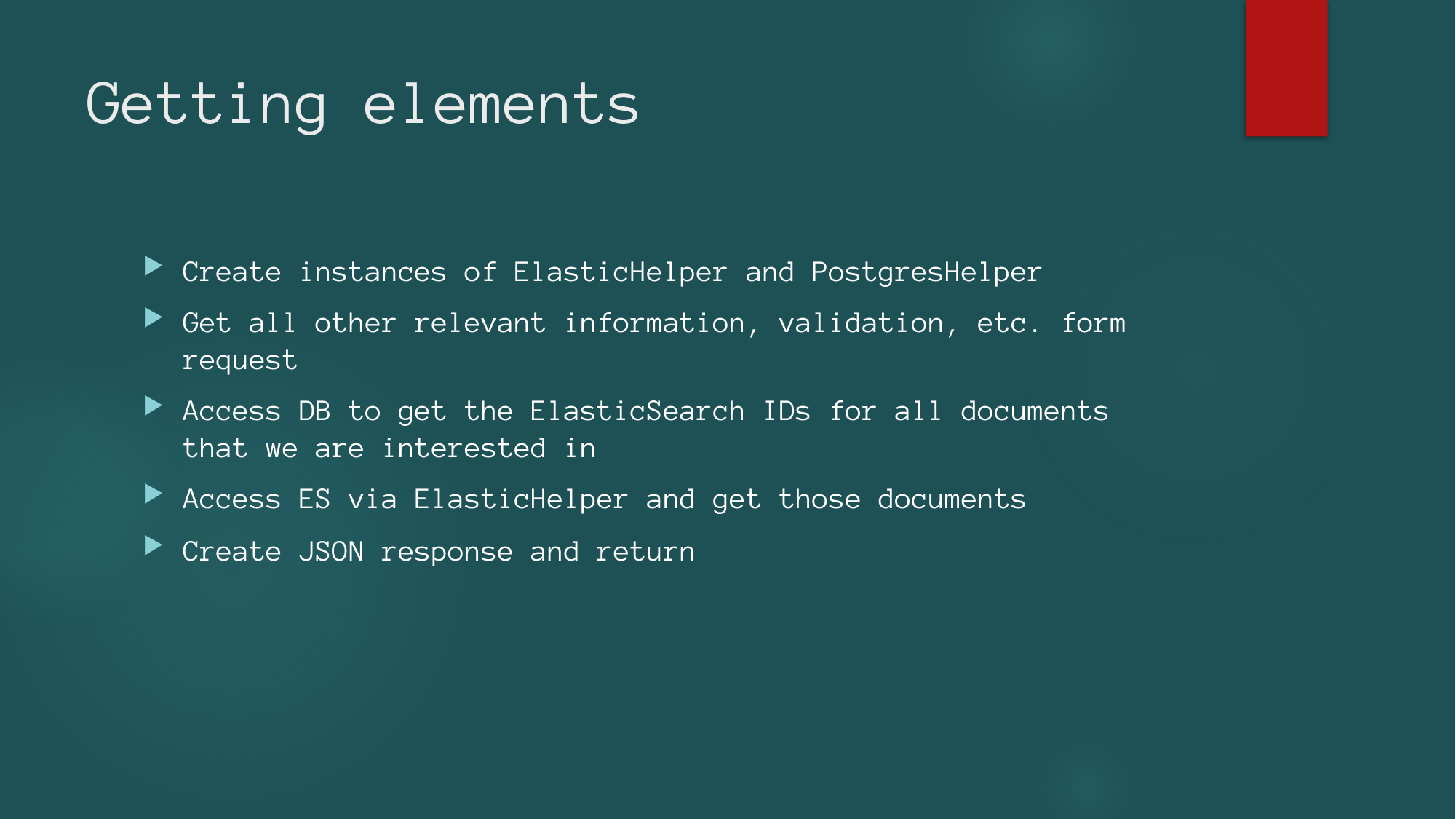

# Getting elements
Create instances of ElasticHelper and PostgresHelper
Get all other relevant information, validation, etc. form request
Access DB to get the ElasticSearch IDs for all documents that we are interested in
Access ES via ElasticHelper and get those documents
Create JSON response and return